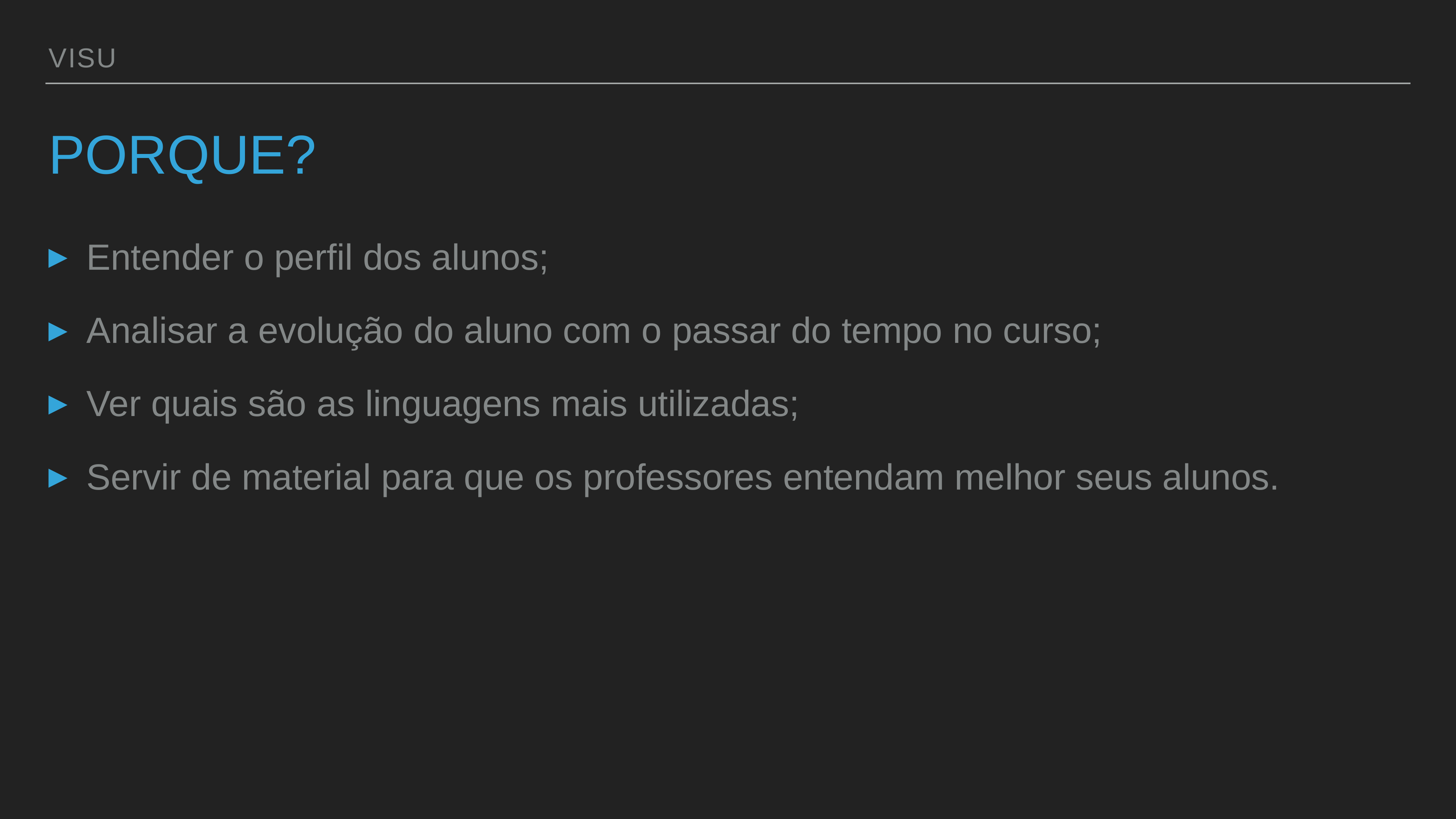

visu
# porque?
Entender o perfil dos alunos;
Analisar a evolução do aluno com o passar do tempo no curso;
Ver quais são as linguagens mais utilizadas;
Servir de material para que os professores entendam melhor seus alunos.